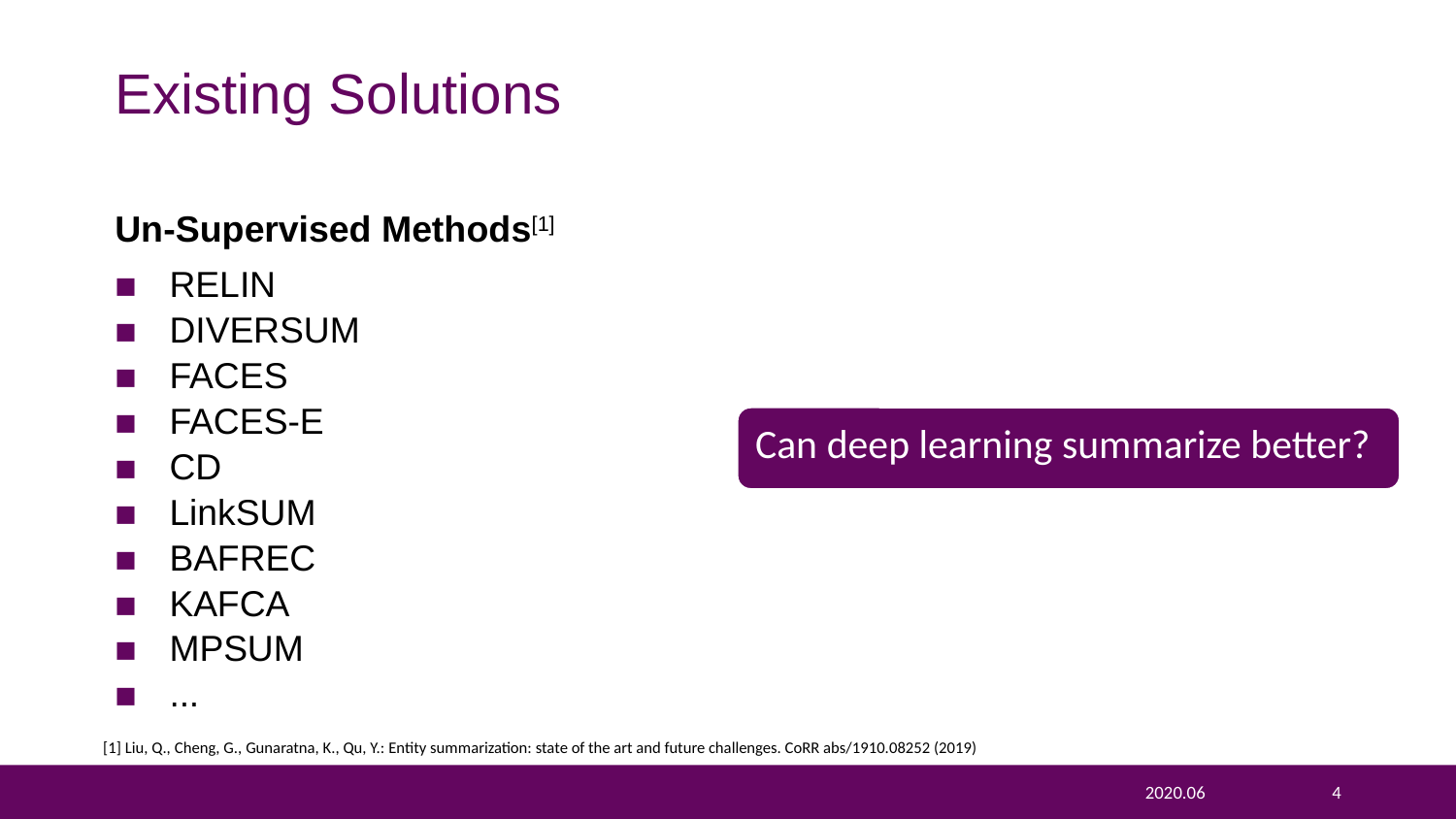

# Existing Solutions
Un-Supervised Methods[1]
RELIN
DIVERSUM
FACES
FACES-E
CD
LinkSUM
BAFREC
KAFCA
MPSUM
...
Can deep learning summarize better?
[1] Liu, Q., Cheng, G., Gunaratna, K., Qu, Y.: Entity summarization: state of the art and future challenges. CoRR abs/1910.08252 (2019)
2020.06
4